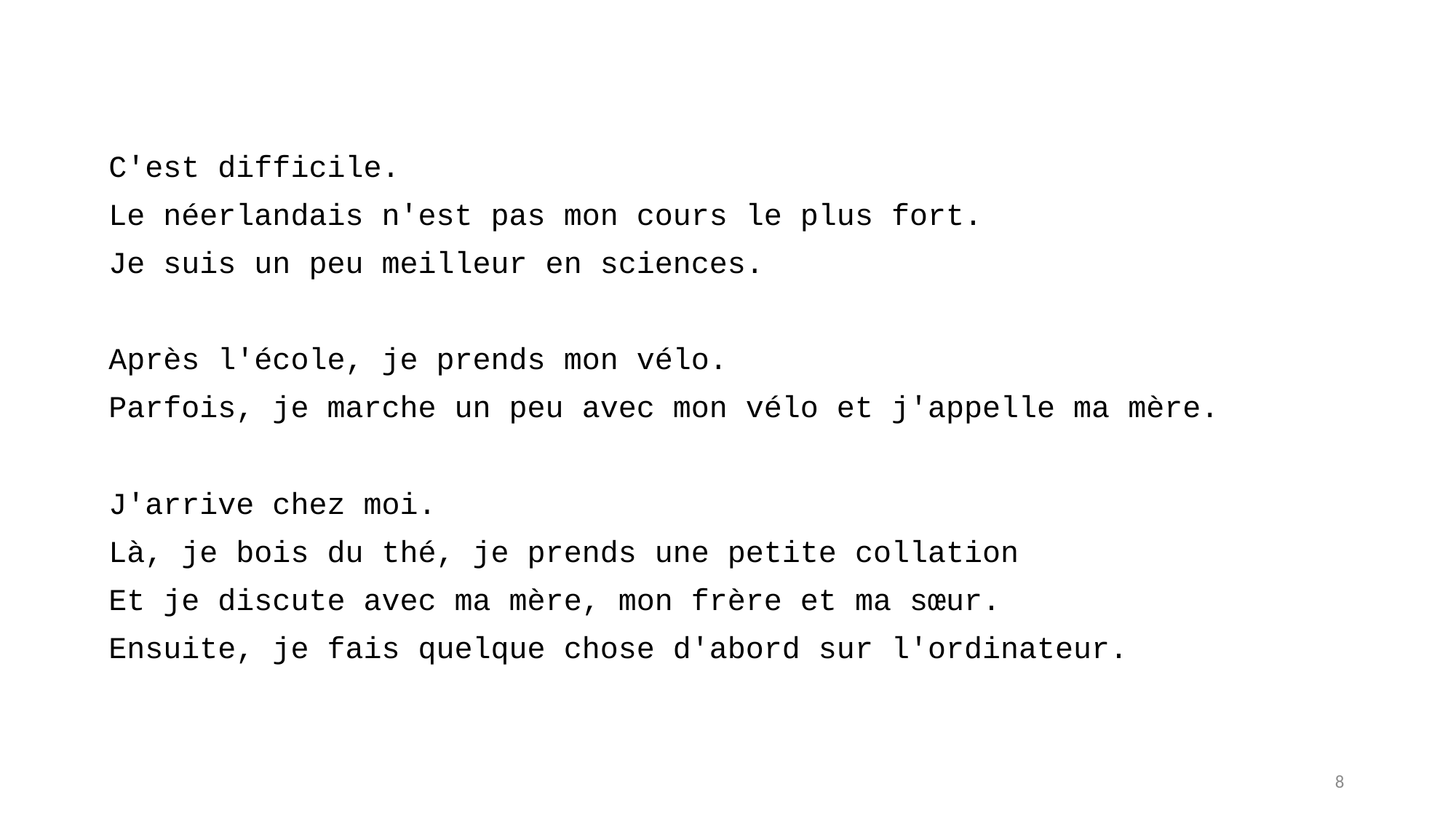

C'est difficile.
Le néerlandais n'est pas mon cours le plus fort.
Je suis un peu meilleur en sciences.

Après l'école, je prends mon vélo.
Parfois, je marche un peu avec mon vélo et j'appelle ma mère.

J'arrive chez moi.
Là, je bois du thé, je prends une petite collation
Et je discute avec ma mère, mon frère et ma sœur.
Ensuite, je fais quelque chose d'abord sur l'ordinateur.
8